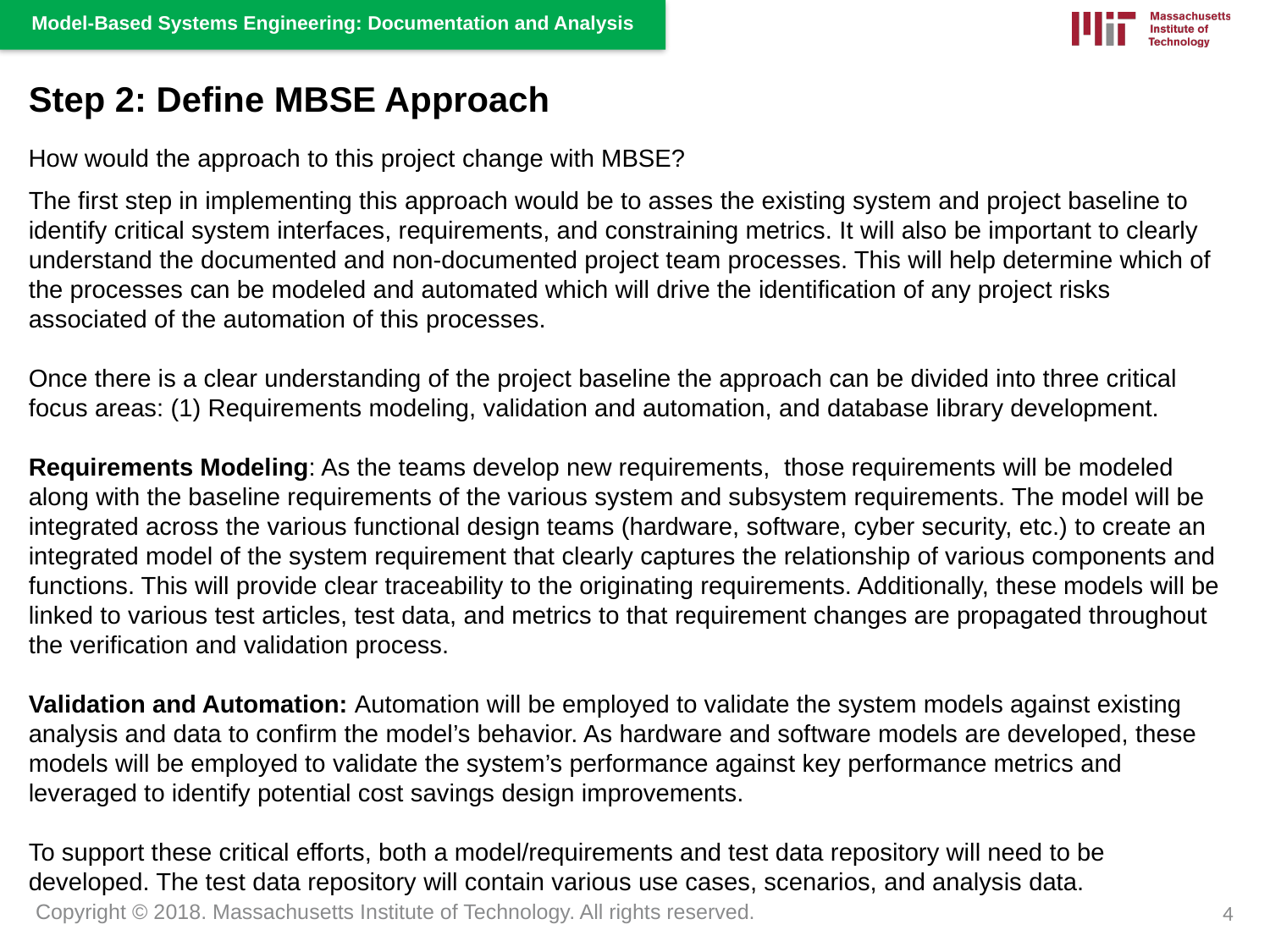

Step 2: Define MBSE Approach
How would the approach to this project change with MBSE?
The first step in implementing this approach would be to asses the existing system and project baseline to identify critical system interfaces, requirements, and constraining metrics. It will also be important to clearly understand the documented and non-documented project team processes. This will help determine which of the processes can be modeled and automated which will drive the identification of any project risks associated of the automation of this processes.

Once there is a clear understanding of the project baseline the approach can be divided into three critical focus areas: (1) Requirements modeling, validation and automation, and database library development.

Requirements Modeling: As the teams develop new requirements,  those requirements will be modeled along with the baseline requirements of the various system and subsystem requirements. The model will be integrated across the various functional design teams (hardware, software, cyber security, etc.) to create an integrated model of the system requirement that clearly captures the relationship of various components and functions. This will provide clear traceability to the originating requirements. Additionally, these models will be linked to various test articles, test data, and metrics to that requirement changes are propagated throughout the verification and validation process.

Validation and Automation: Automation will be employed to validate the system models against existing analysis and data to confirm the model’s behavior. As hardware and software models are developed, these models will be employed to validate the system’s performance against key performance metrics and leveraged to identify potential cost savings design improvements.

To support these critical efforts, both a model/requirements and test data repository will need to be developed. The test data repository will contain various use cases, scenarios, and analysis data.
4